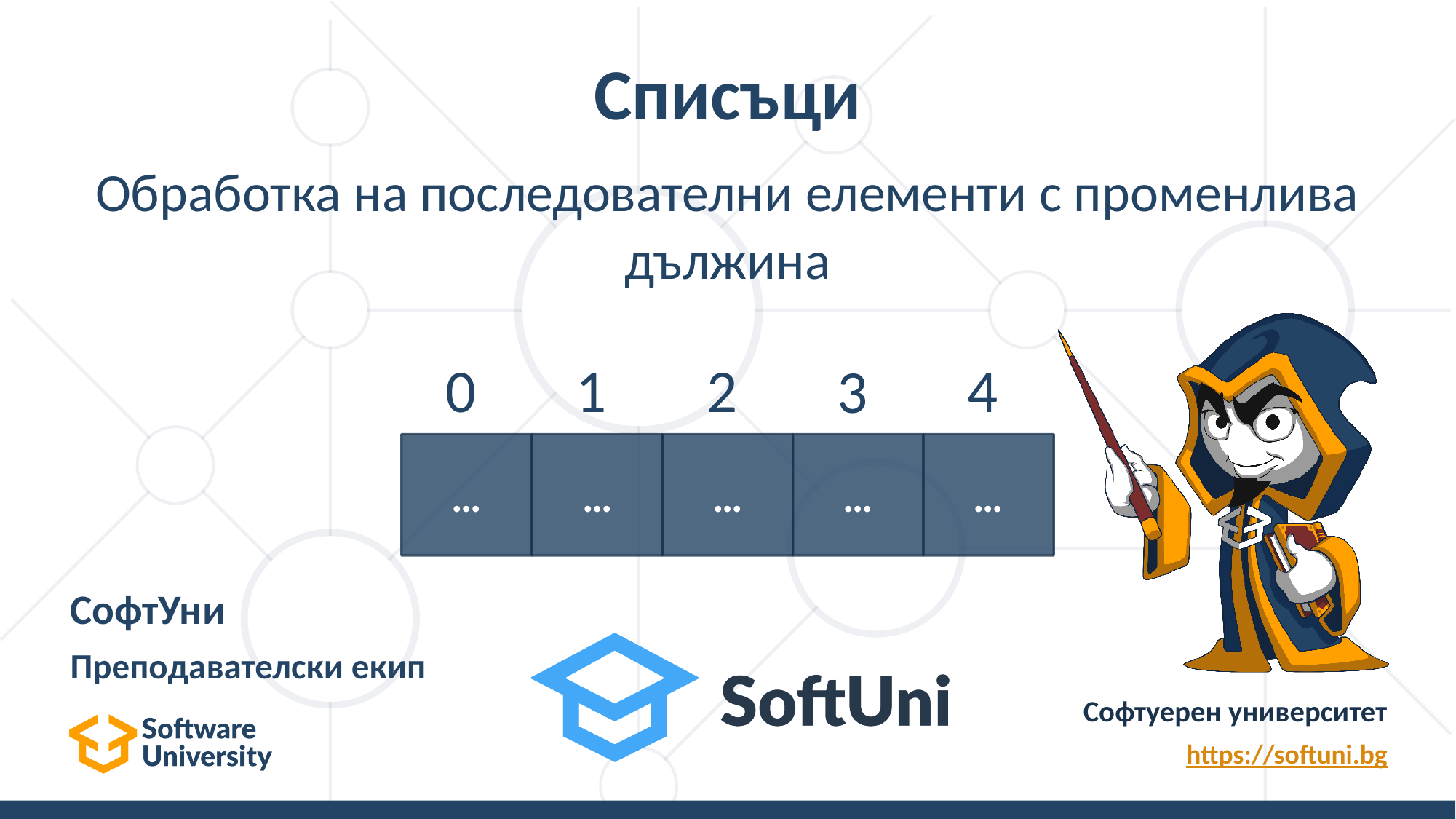

# Списъци
Обработка на последователни елементи с променлива дължина
2
4
0
1
3
…
…
…
…
…
СофтУни
Преподавателски екип
Софтуерен университет
https://softuni.bg